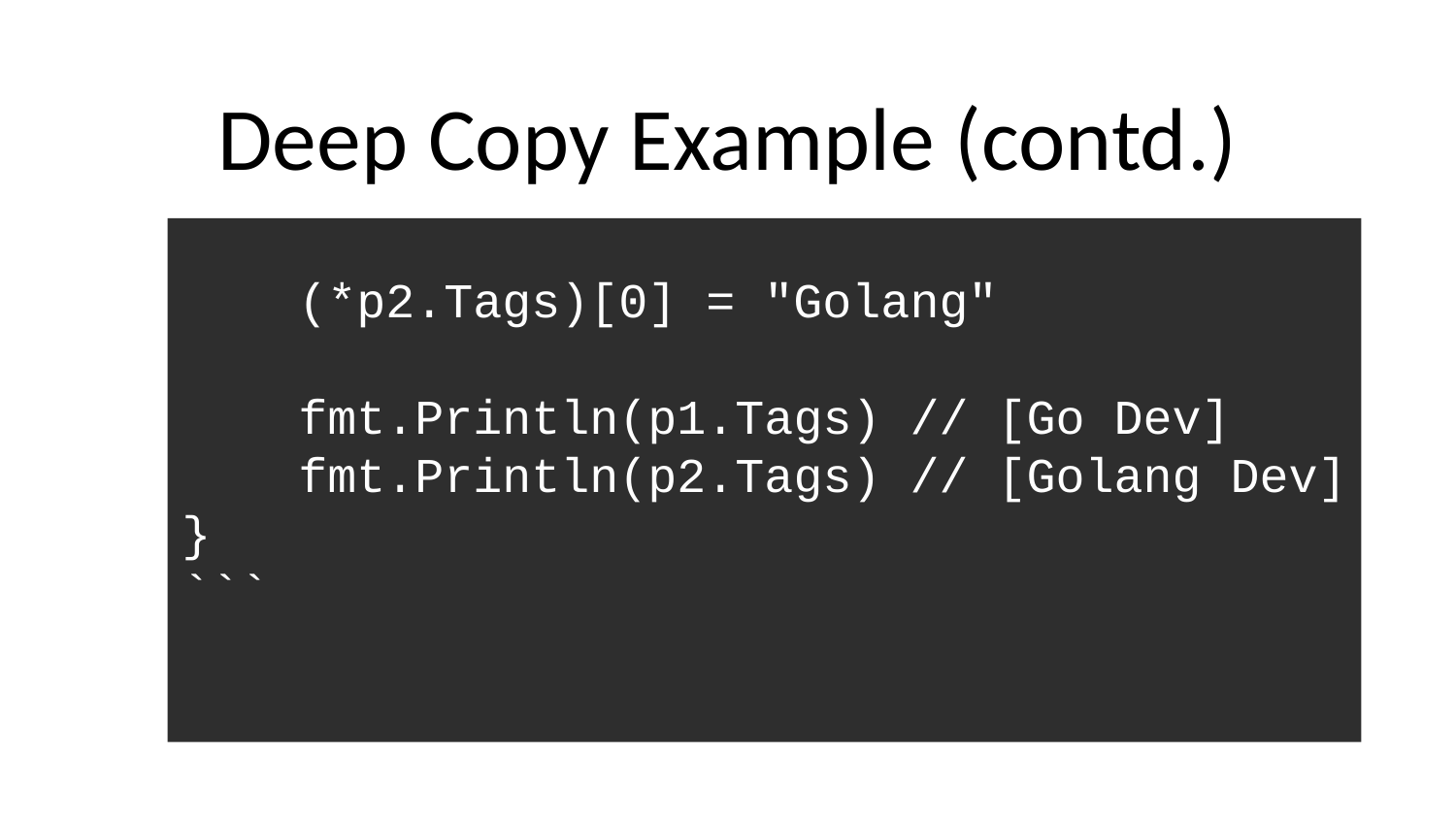

# Deep Copy Example (contd.)

    (*p2.Tags)[0] = "Golang"
    fmt.Println(p1.Tags) // [Go Dev]
    fmt.Println(p2.Tags) // [Golang Dev]
}
```